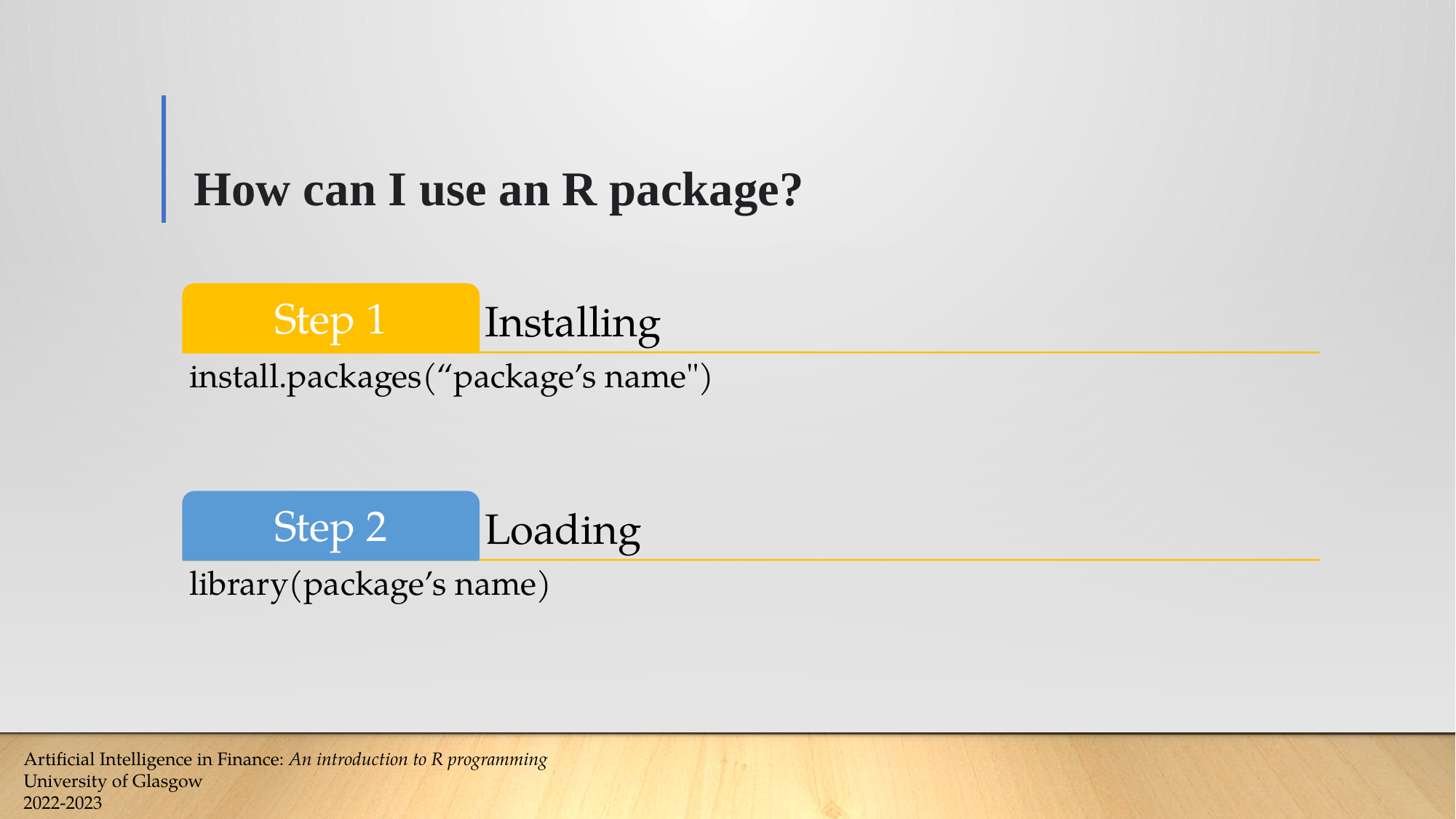

# How can I use an R package?
Installing
Step 1
install.packages(“package’s name")

Loading
Step 2
library(package’s name)
Artificial Intelligence in Finance: An introduction to R programming
University of Glasgow
2022-2023